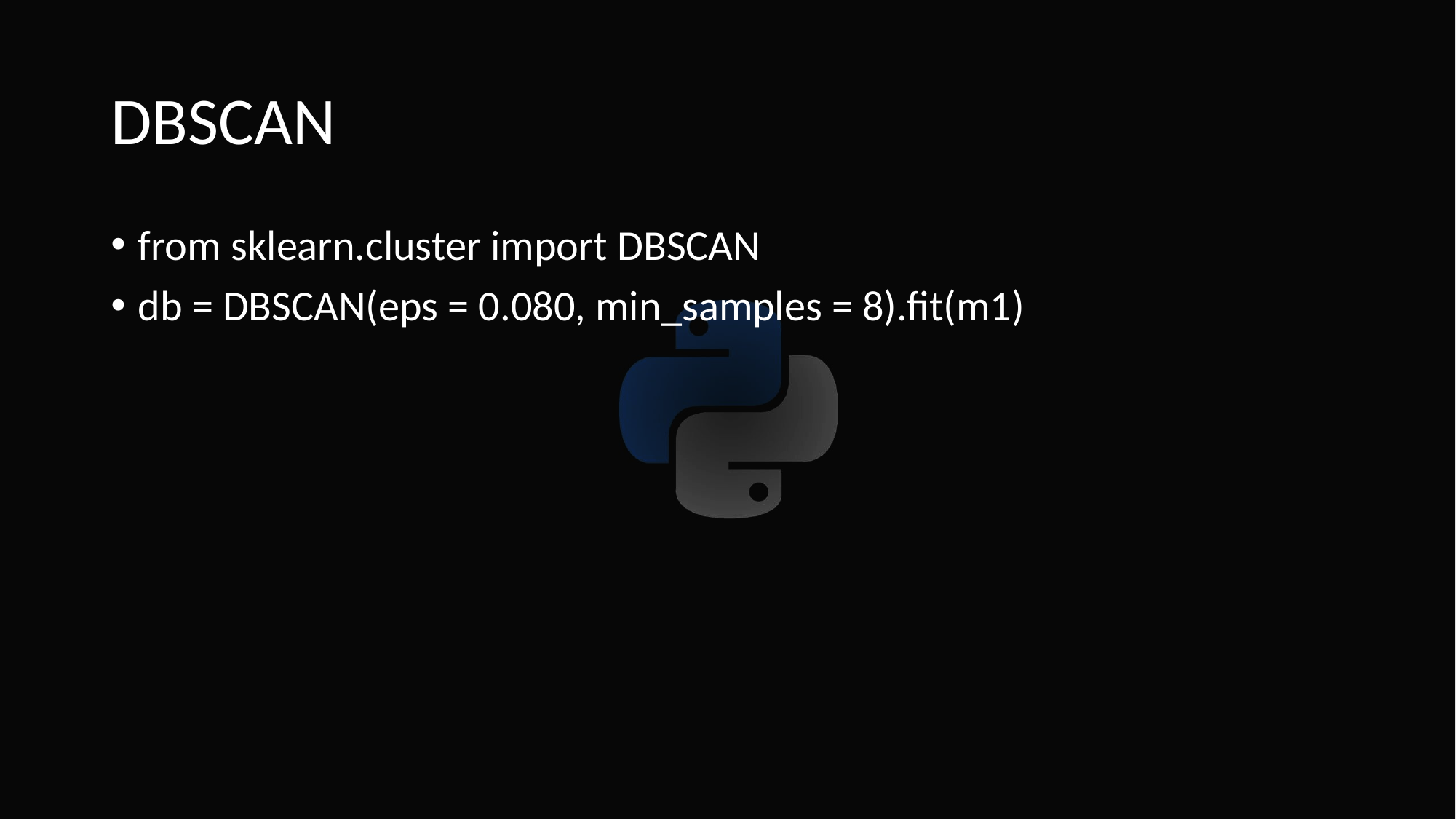

# DBSCAN
from sklearn.cluster import DBSCAN
db = DBSCAN(eps = 0.080, min_samples = 8).fit(m1)